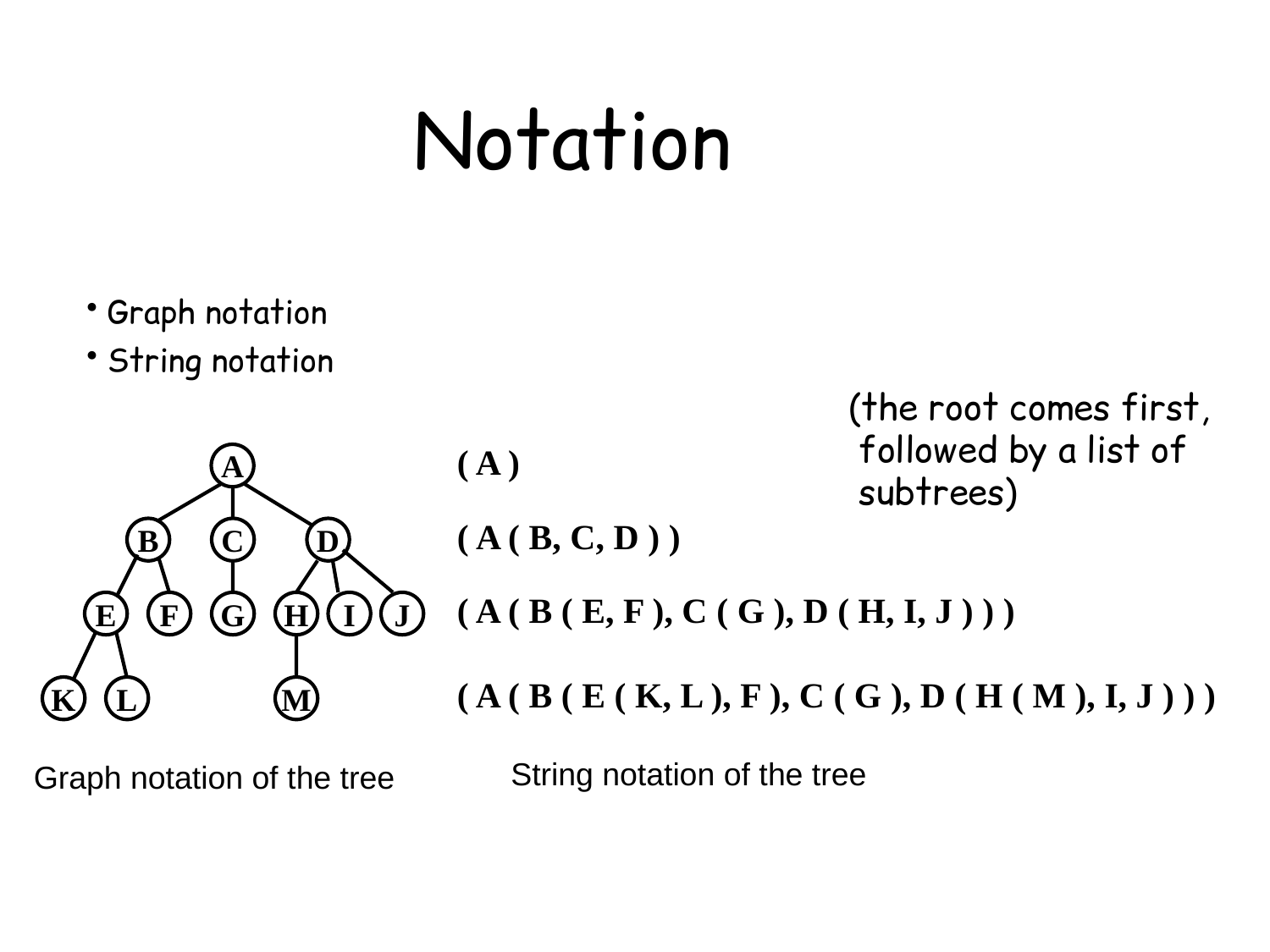

Notation
 Graph notation
 String notation

(the root comes first,
 followed by a list of
 subtrees)
( A )
A

B
C
D

E
F
G
H
I
J

K
L
M
( A ( B, C, D ) )
( A ( B ( E, F ), C ( G ), D ( H, I, J ) ) )
( A ( B ( E ( K, L ), F ), C ( G ), D ( H ( M ), I, J ) ) )
String notation of the tree
Graph notation of the tree